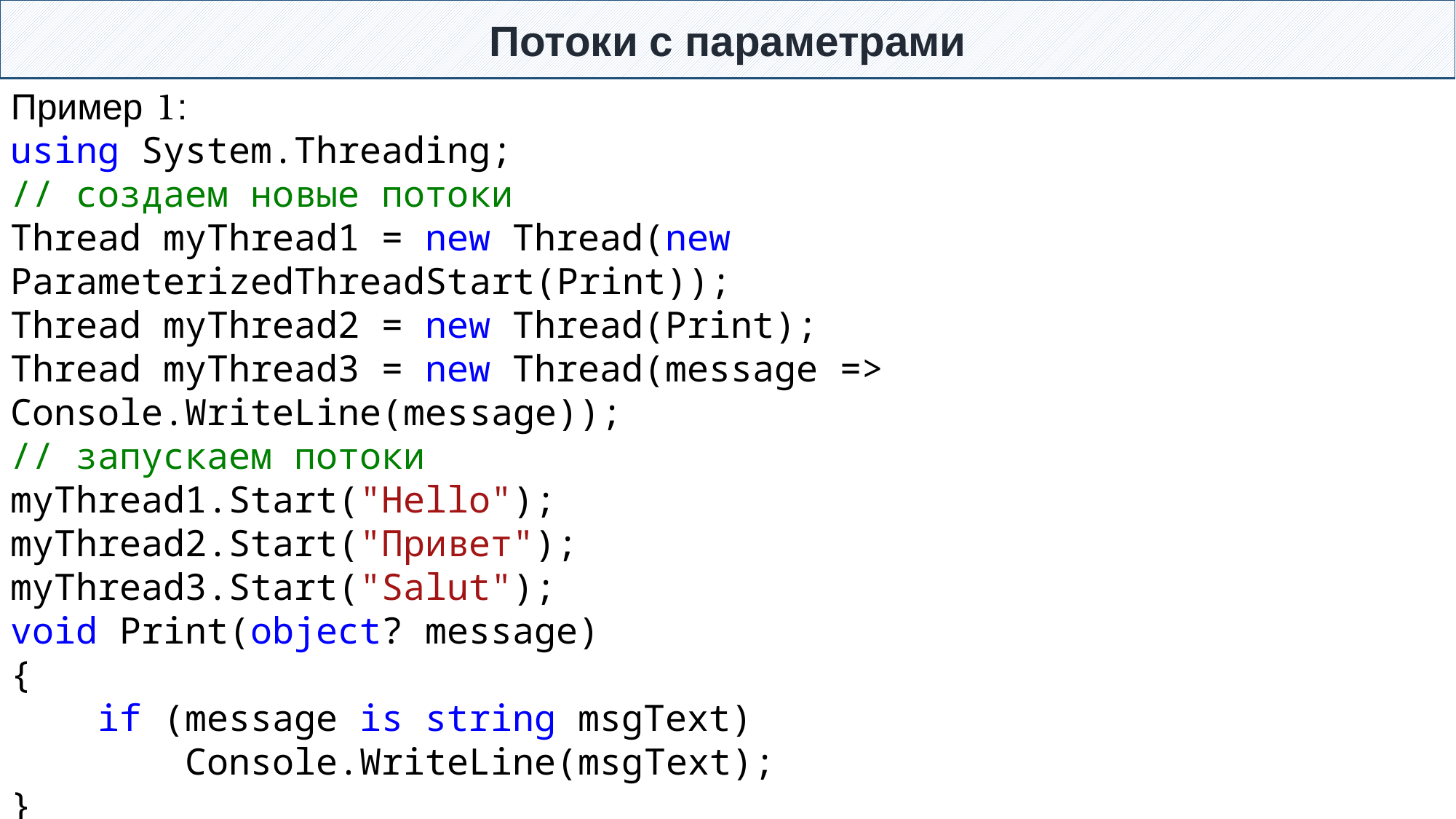

Потоки с параметрами
Пример 1:
using System.Threading;
// создаем новые потоки
Thread myThread1 = new Thread(new ParameterizedThreadStart(Print));
Thread myThread2 = new Thread(Print);
Thread myThread3 = new Thread(message => Console.WriteLine(message));
// запускаем потоки
myThread1.Start("Hello");
myThread2.Start("Привет");
myThread3.Start("Salut");
void Print(object? message)
{
    if (message is string msgText)
        Console.WriteLine(msgText);
}